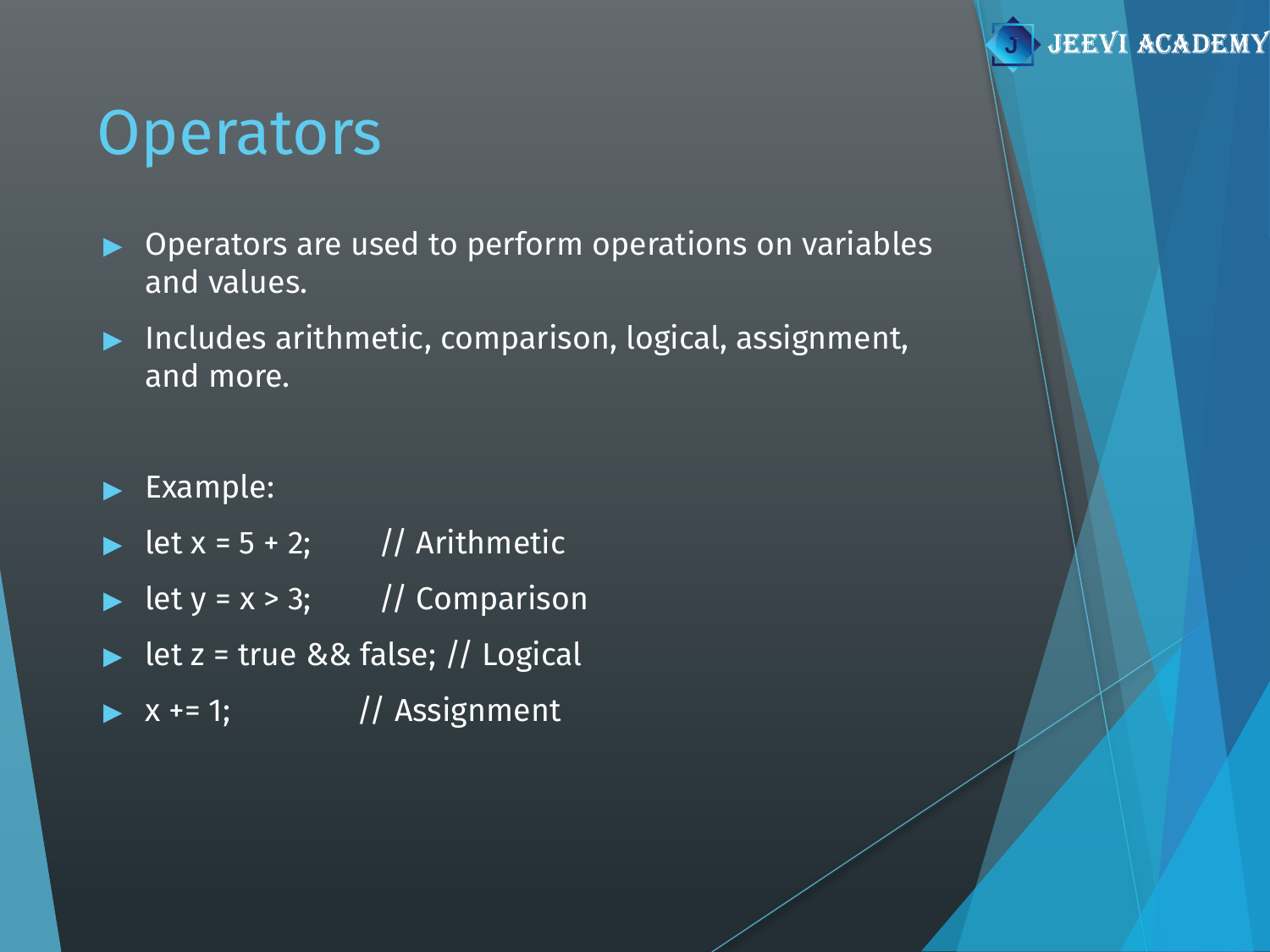

# Operators
Operators are used to perform operations on variables and values.
Includes arithmetic, comparison, logical, assignment, and more.

Example:
let x = 5 + 2;        // Arithmetic
let y = x > 3;        // Comparison
let z = true && false; // Logical
x += 1;               // Assignment